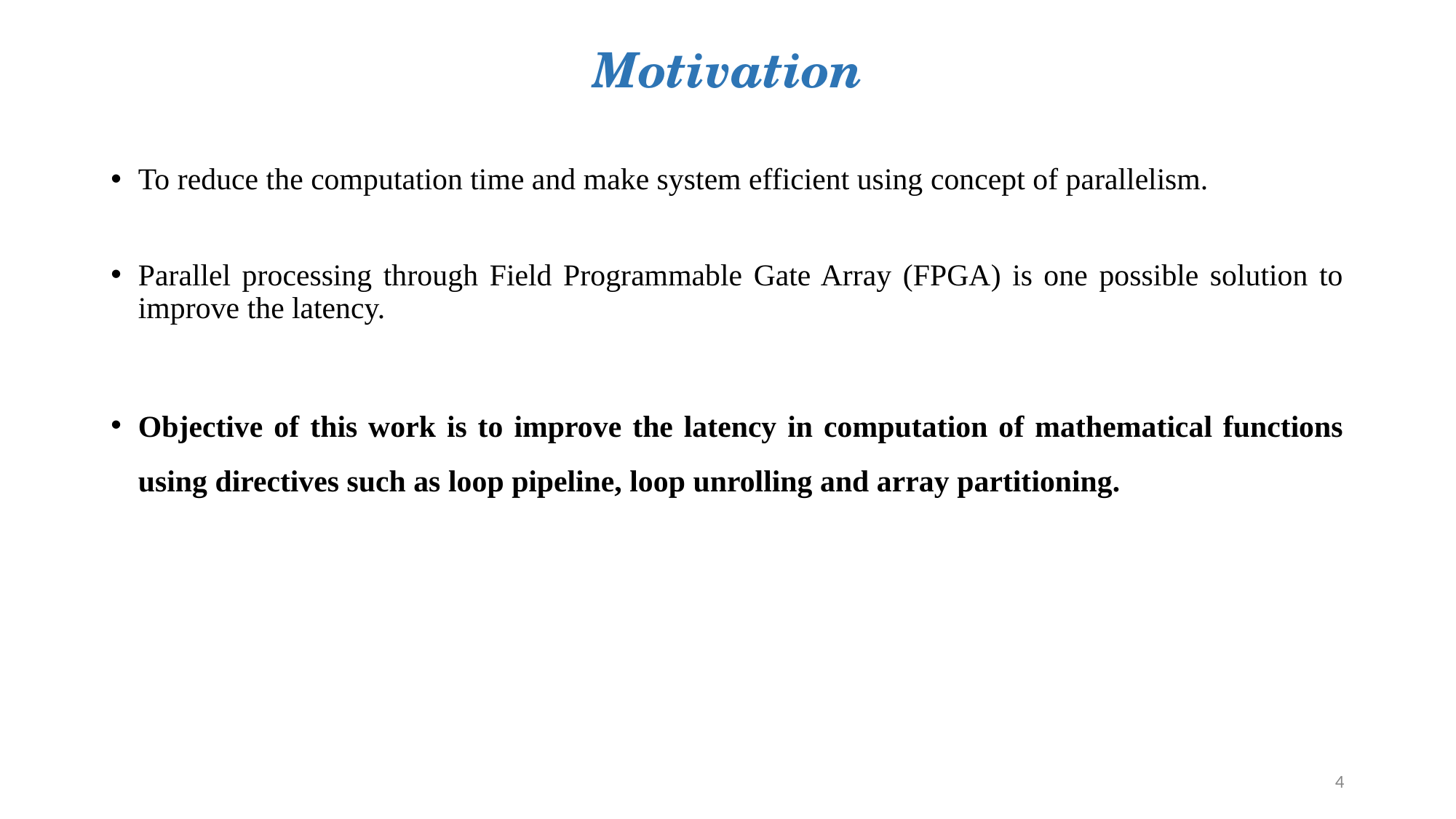

# Motivation
To reduce the computation time and make system efficient using concept of parallelism.

Parallel processing through Field Programmable Gate Array (FPGA) is one possible solution to improve the latency.

Objective of this work is to improve the latency in computation of mathematical functions using directives such as loop pipeline, loop unrolling and array partitioning.
4